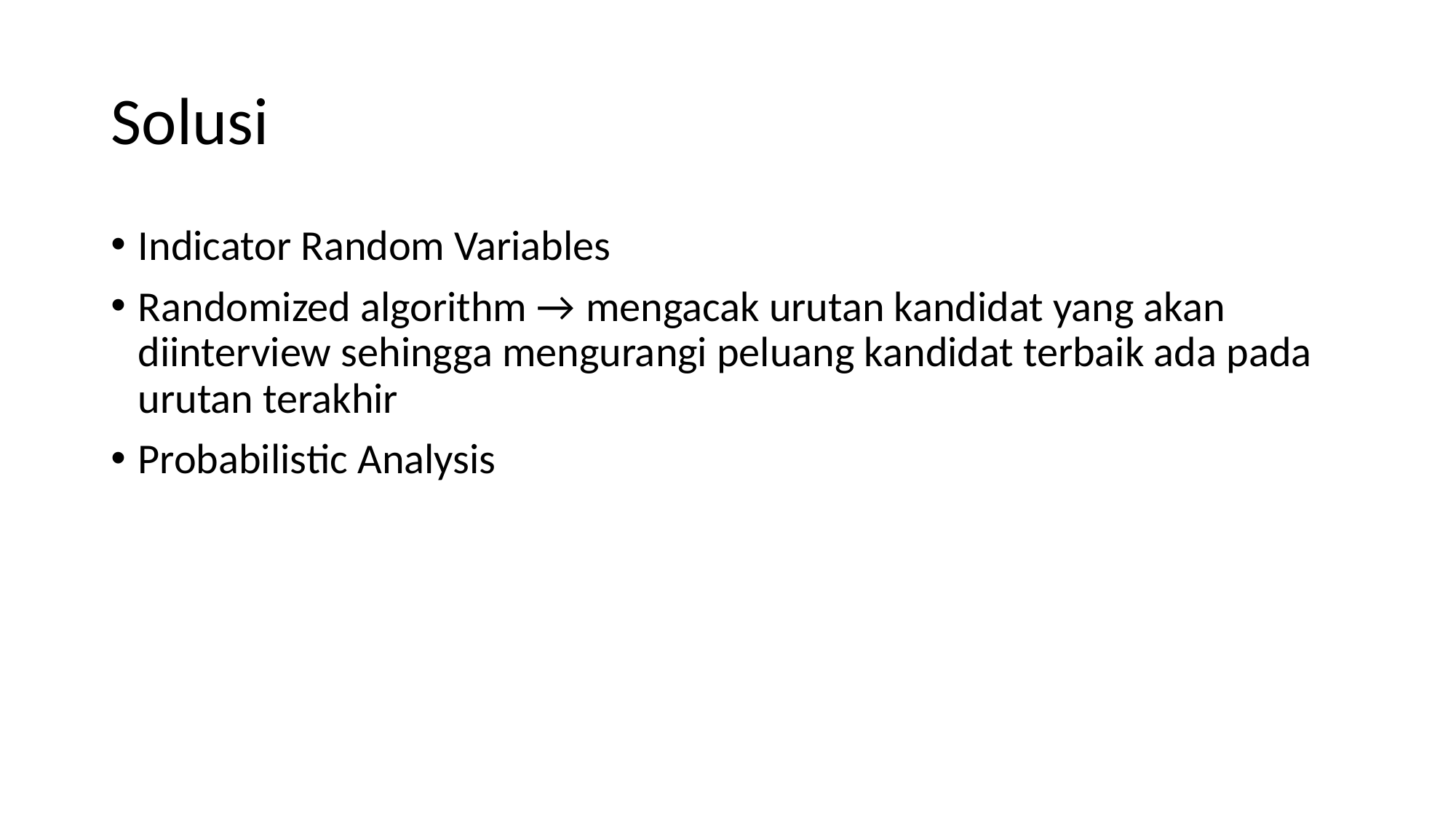

# Solusi
Indicator Random Variables
Randomized algorithm → mengacak urutan kandidat yang akan diinterview sehingga mengurangi peluang kandidat terbaik ada pada urutan terakhir
Probabilistic Analysis